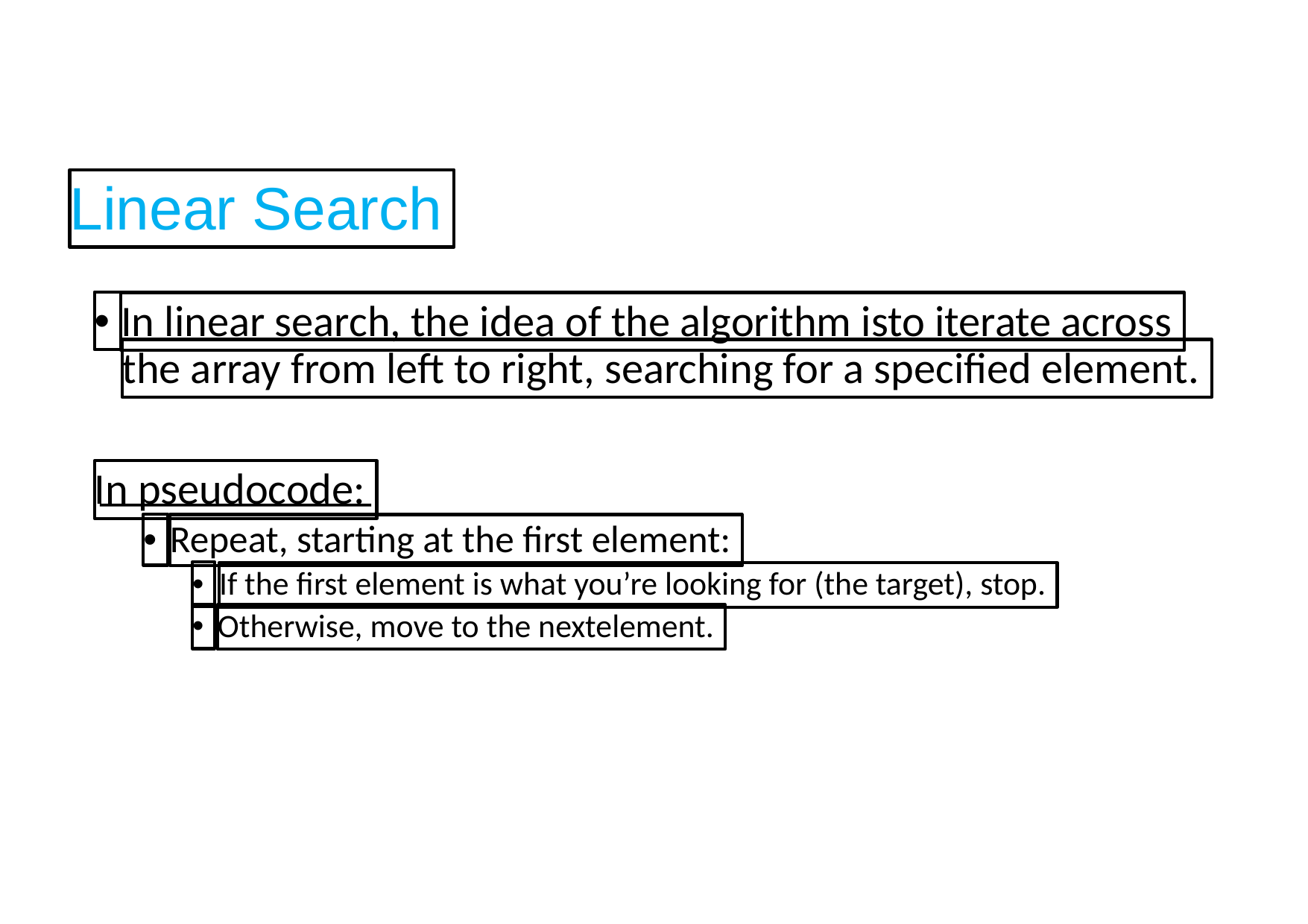

Linear Search
•
In linear search, the idea of the algorithm isto iterate across
the array from left to right, searching for a specified element.
In pseudocode:

•
Repeat, starting at the first element:
•
If the first element is what you’re looking for (the target), stop.
•
Otherwise, move to the nextelement.